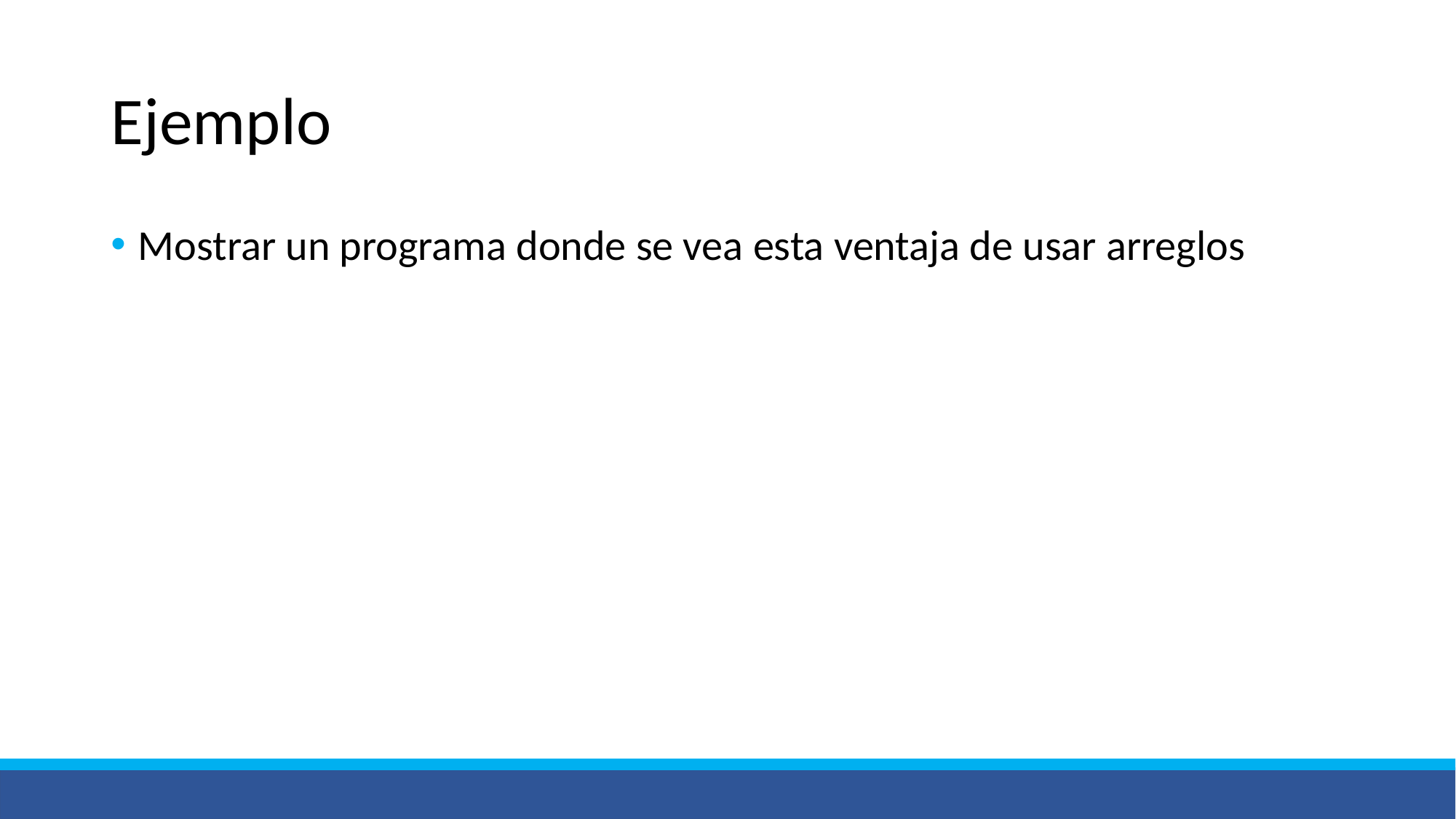

# Ejemplo
Mostrar un programa donde se vea esta ventaja de usar arreglos